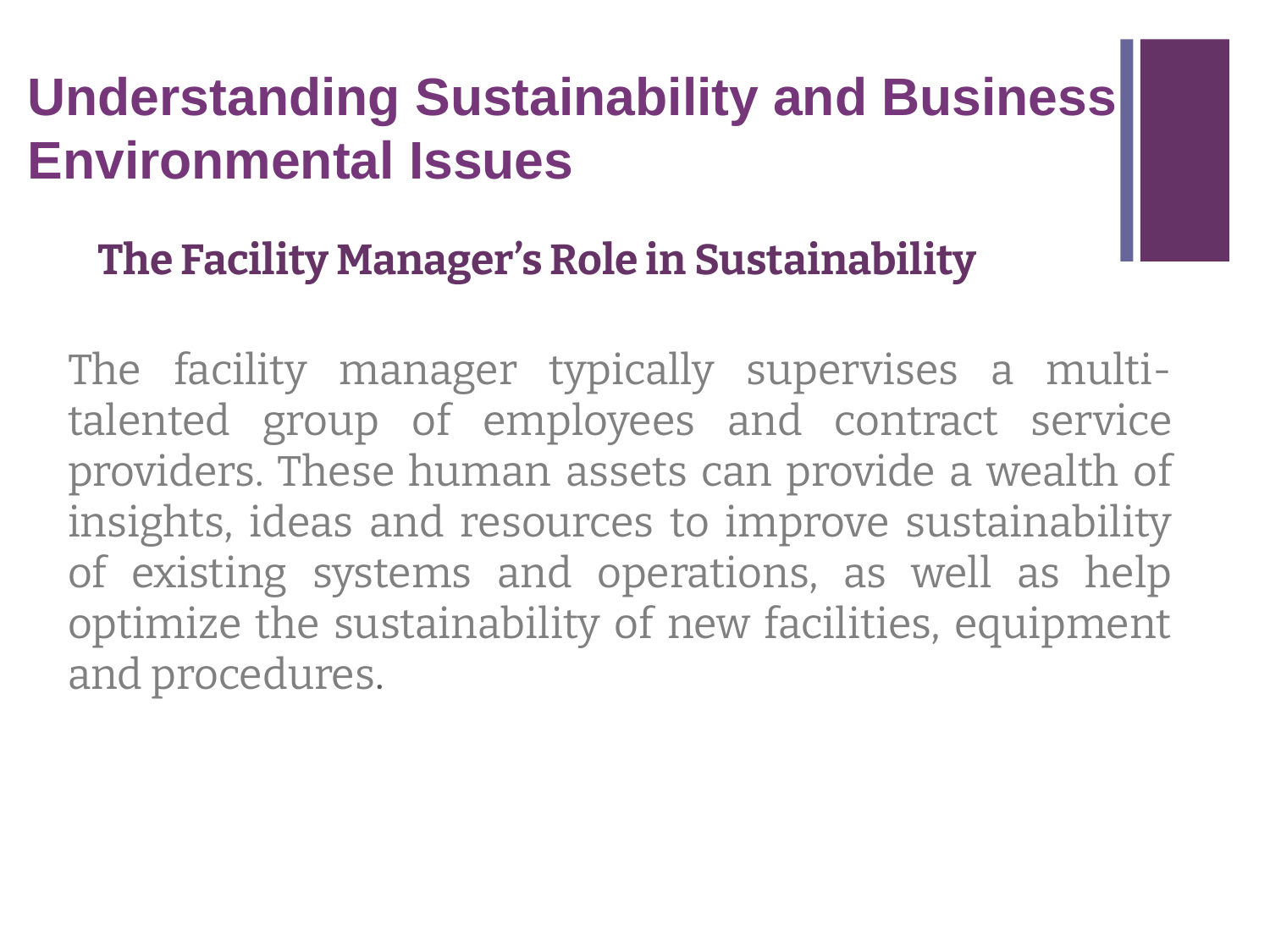

Understanding Sustainability and Business  Environmental Issues
The Facility Manager’s Role in Sustainability

The facility manager typically supervises a multi-talented group of employees and contract service providers. These human assets can provide a wealth of insights, ideas and resources to improve sustainability of existing systems and operations, as well as help optimize the sustainability of new facilities, equipment and procedures.